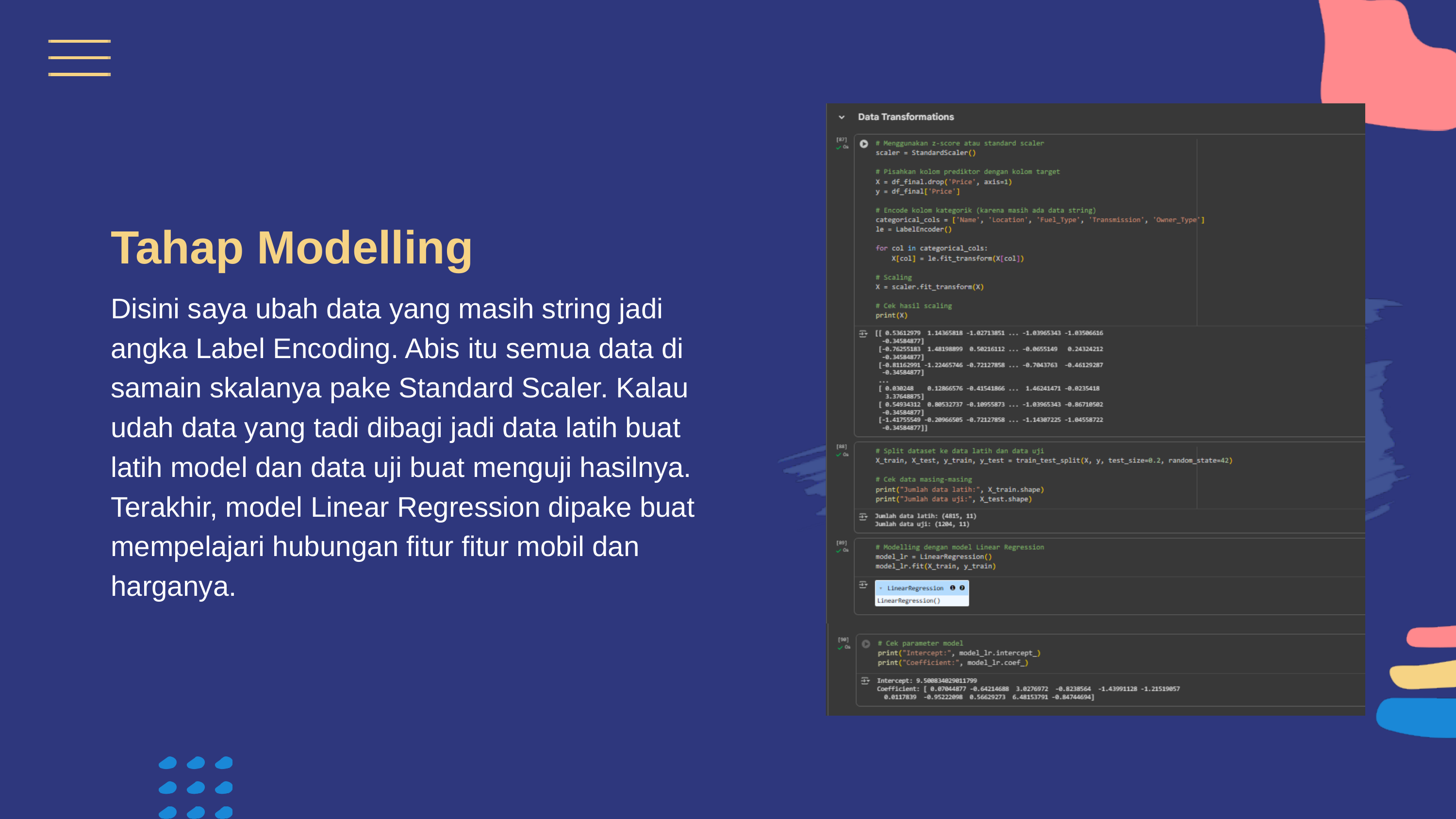

Tahap Modelling

Disini saya ubah data yang masih string jadi angka Label Encoding. Abis itu semua data di samain skalanya pake Standard Scaler. Kalau udah data yang tadi dibagi jadi data latih buat latih model dan data uji buat menguji hasilnya. Terakhir, model Linear Regression dipake buat mempelajari hubungan fitur fitur mobil dan harganya.